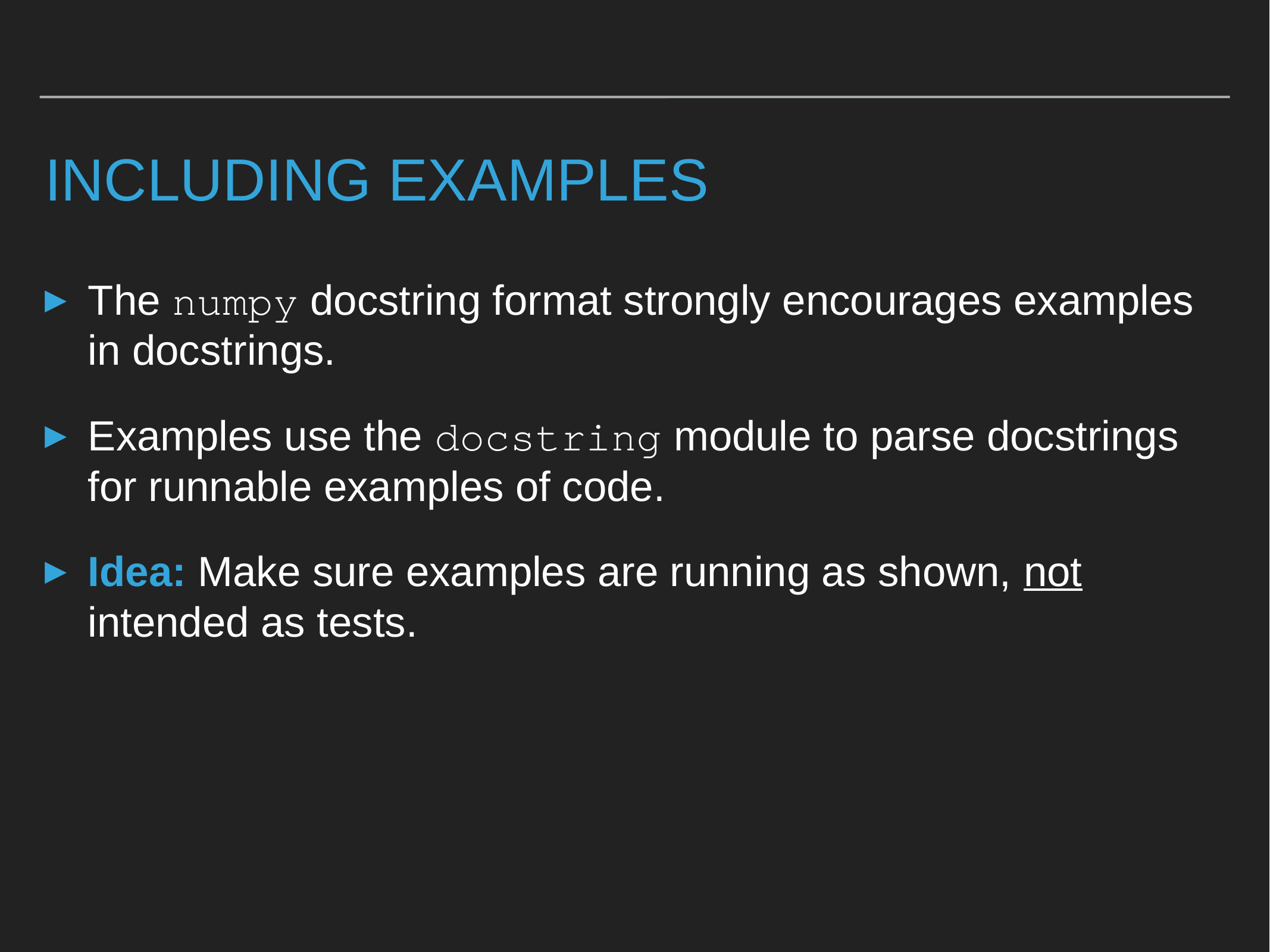

34
# Including EXAMPLES
The numpy docstring format strongly encourages examples in docstrings.
Examples use the docstring module to parse docstrings for runnable examples of code.
Idea: Make sure examples are running as shown, not intended as tests.